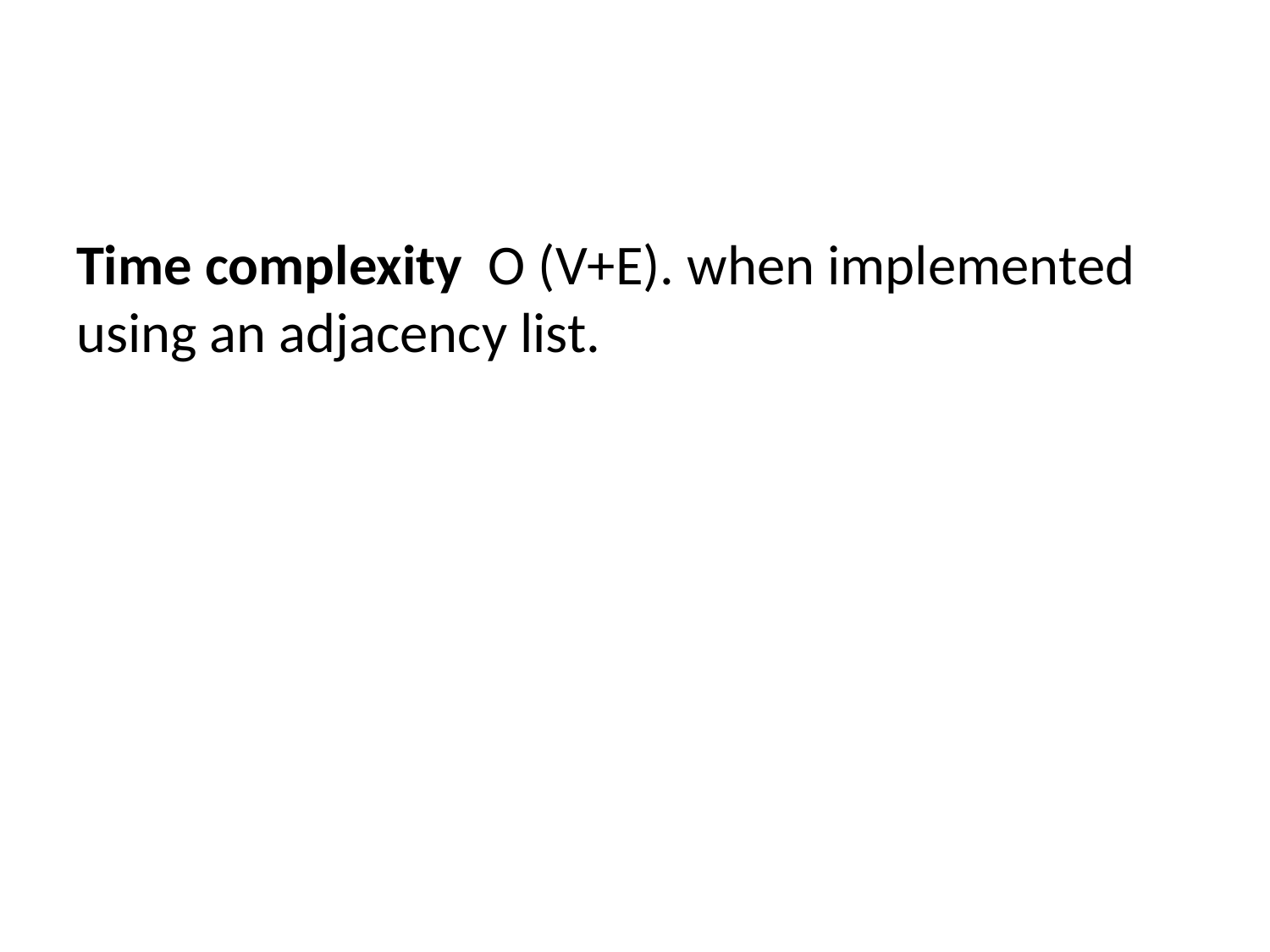

#
Time complexity  O (V+E). when implemented using an adjacency list.